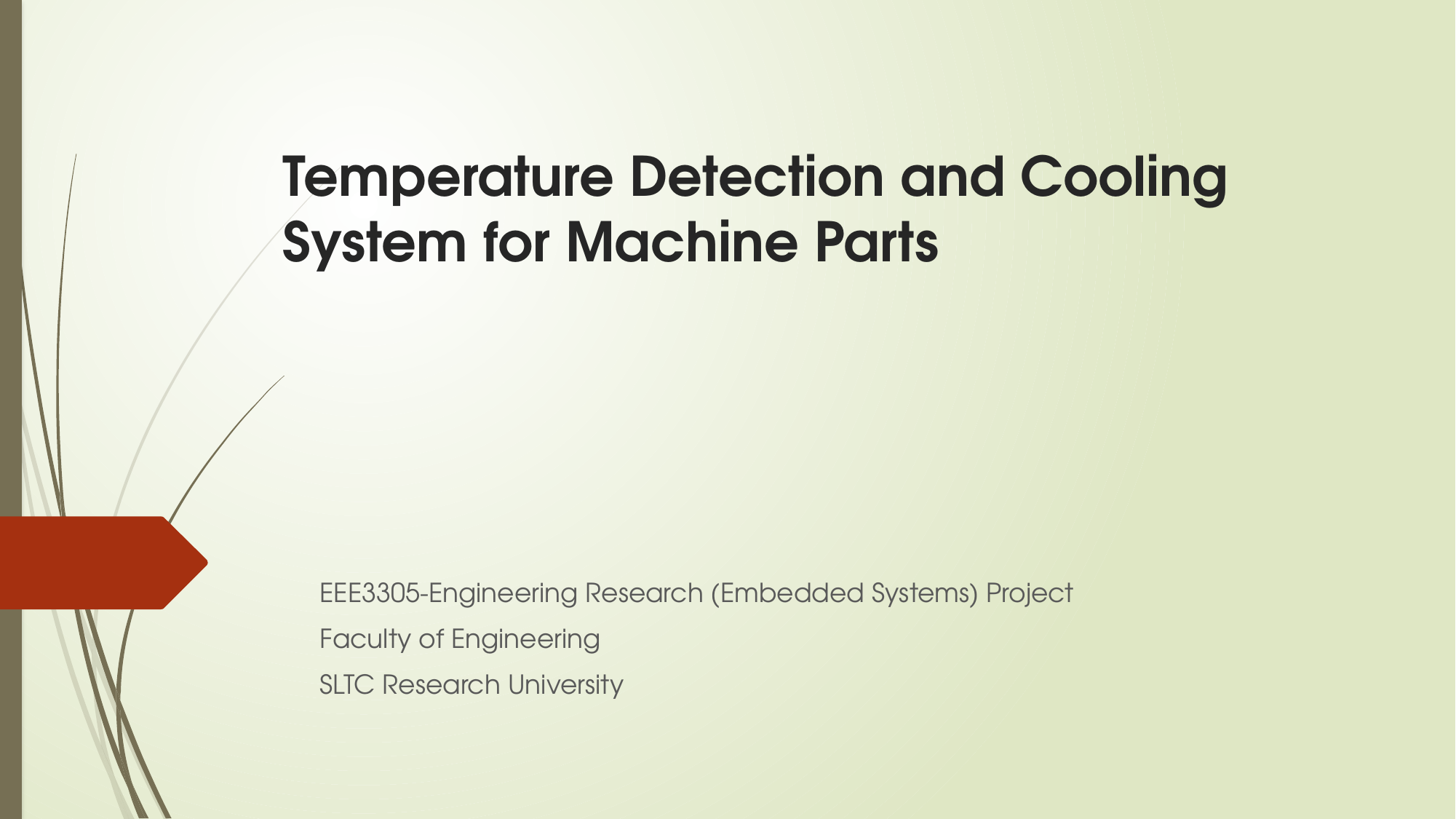

# Temperature Detection and Cooling System for Machine Parts
EEE3305-Engineering Research (Embedded Systems) Project
Faculty of Engineering
SLTC Research University